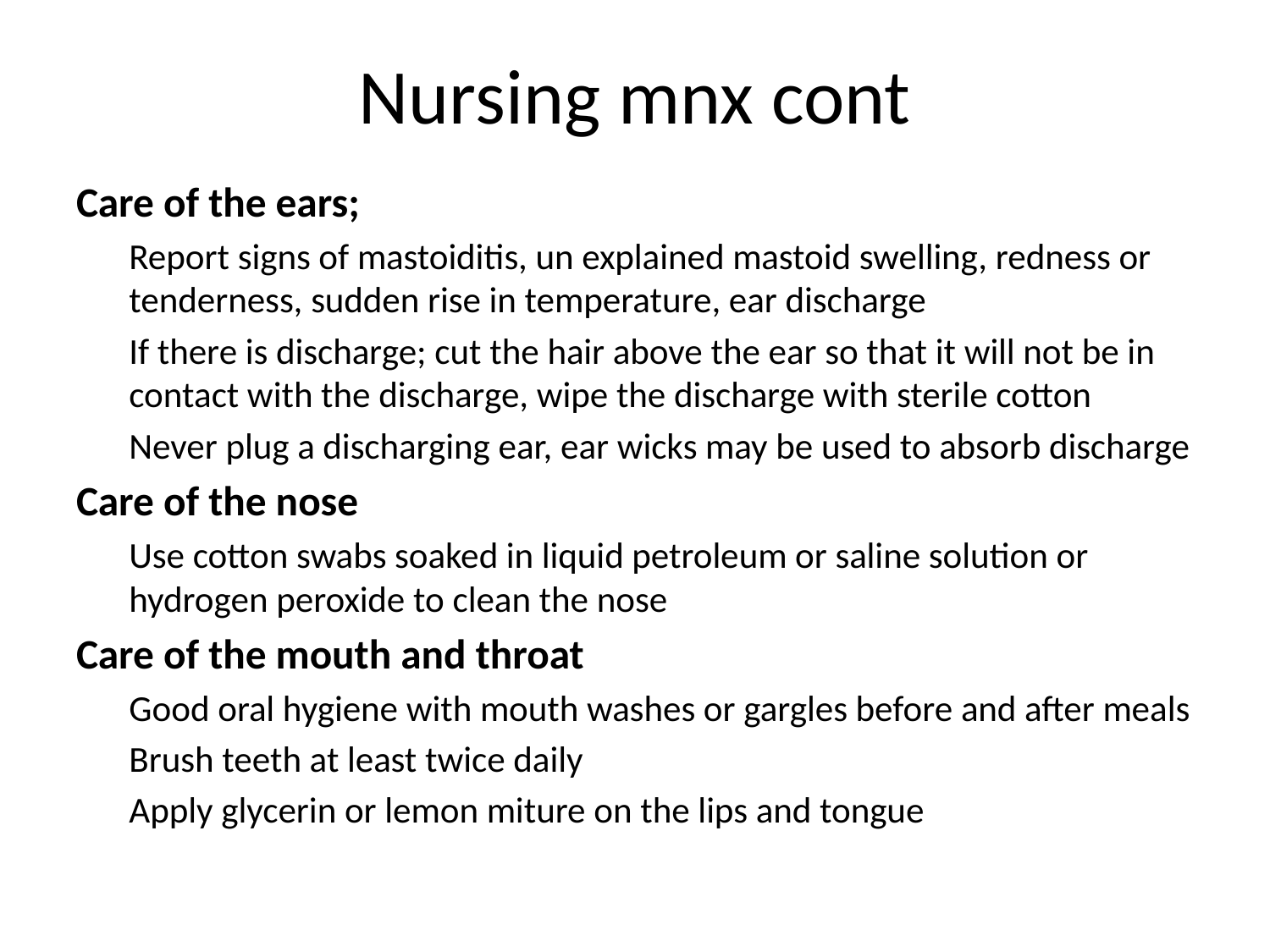

# Nursing mnx cont
Care of the ears;
Report signs of mastoiditis, un explained mastoid swelling, redness or tenderness, sudden rise in temperature, ear discharge
If there is discharge; cut the hair above the ear so that it will not be in contact with the discharge, wipe the discharge with sterile cotton
Never plug a discharging ear, ear wicks may be used to absorb discharge
Care of the nose
Use cotton swabs soaked in liquid petroleum or saline solution or hydrogen peroxide to clean the nose
Care of the mouth and throat
Good oral hygiene with mouth washes or gargles before and after meals
Brush teeth at least twice daily
Apply glycerin or lemon miture on the lips and tongue